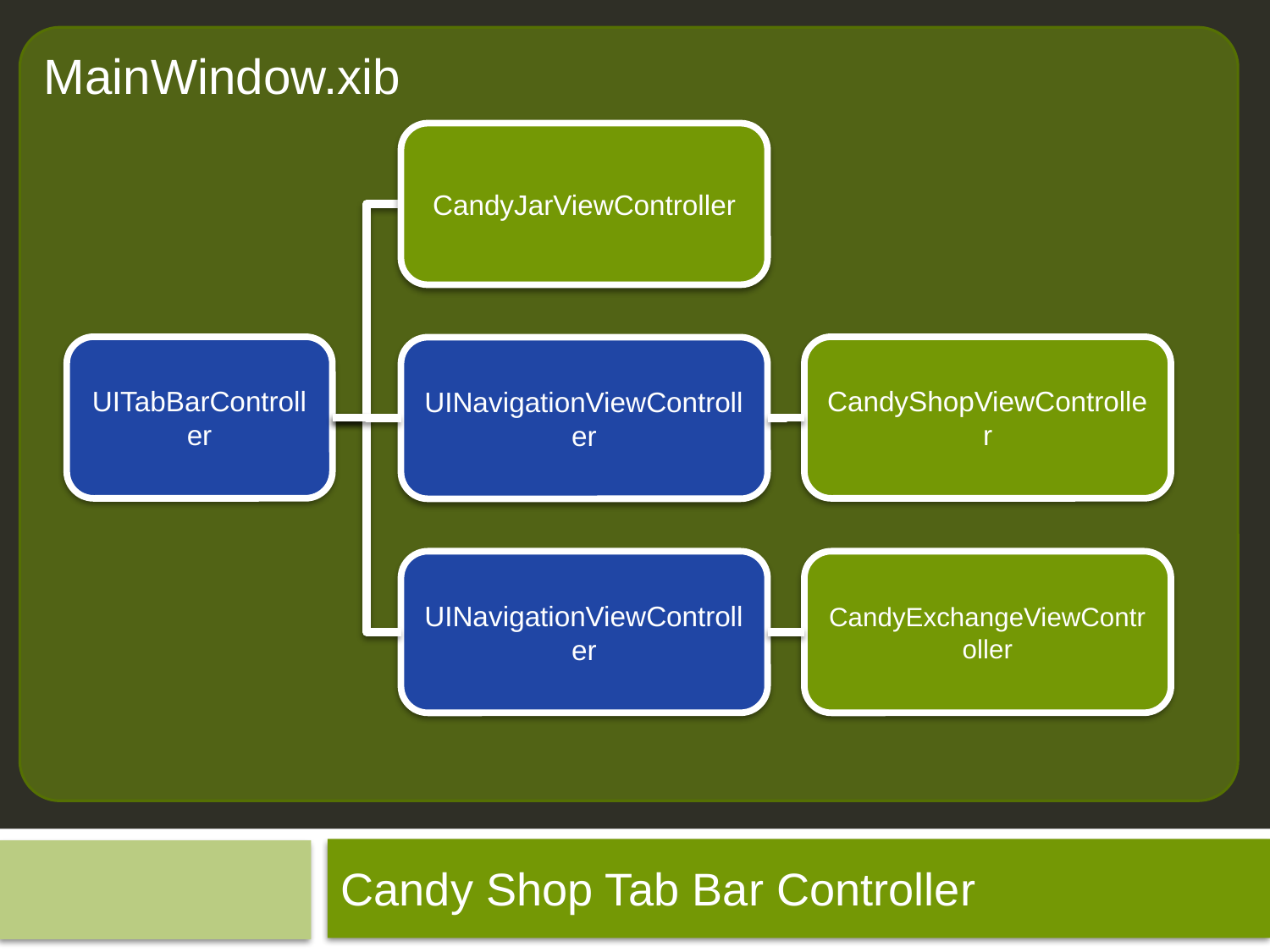

MainWindow.xib
CandyJarViewController
UITabBarController
CandyShopViewController
UINavigationViewController
UINavigationViewController
CandyExchangeViewController
NSObject
AboutViewController
UIViewController
- (void)dealloc
- (void)viewDidUnload
- (void)viewDidLoad
Candy Shop Tab Bar Controller
UIView
UILabel
UILabel
UIImageView